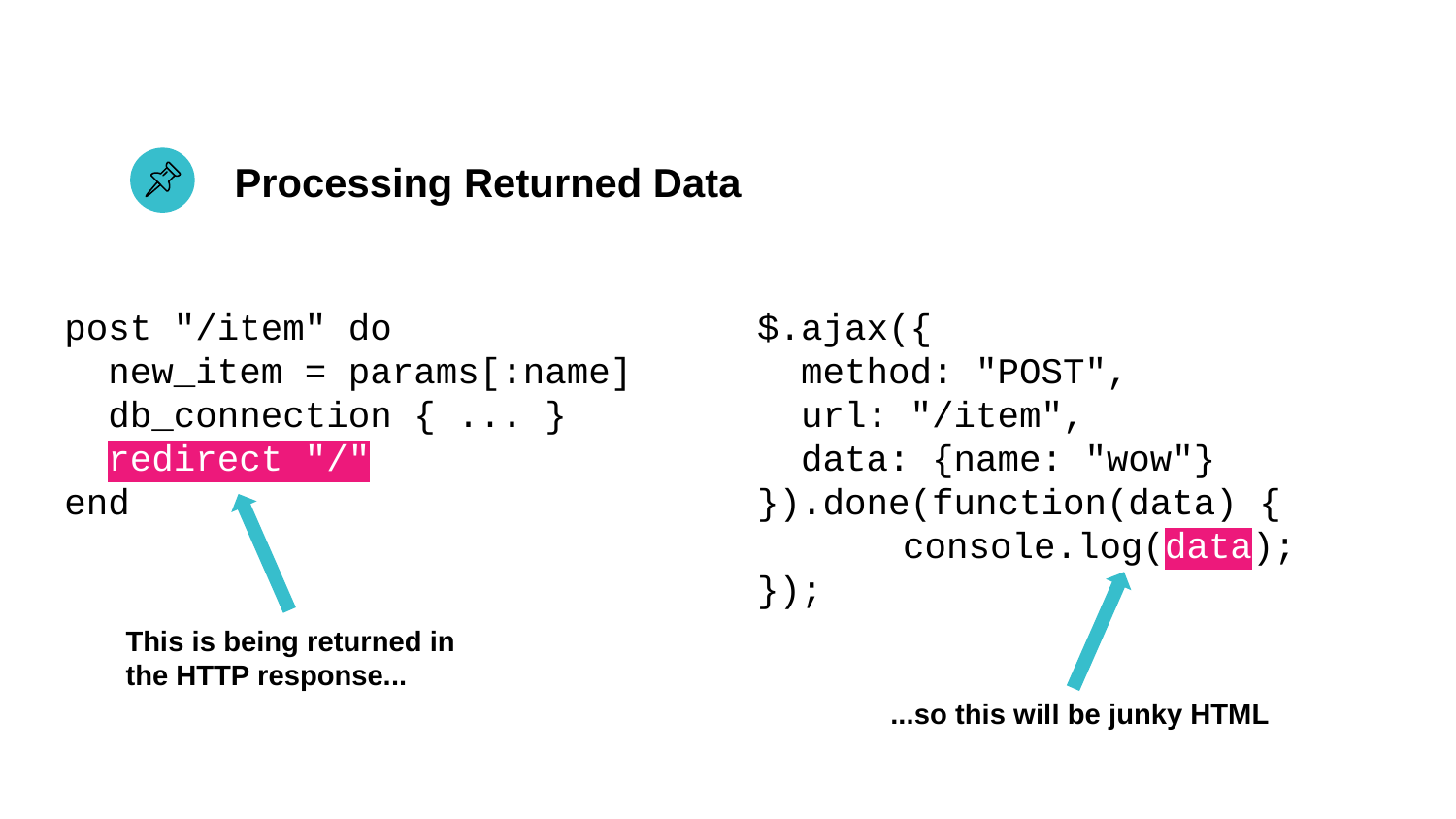

# Processing Returned Data

post "/item" do
  new_item = params[:name]
  db_connection { ... }
  redirect "/"
end
$.ajax({
  method: "POST",
  url: "/item",
  data: {name: "wow"}
}).done(function(data) {
	console.log(data);
});

This is being returned in the HTTP response...

...so this will be junky HTML